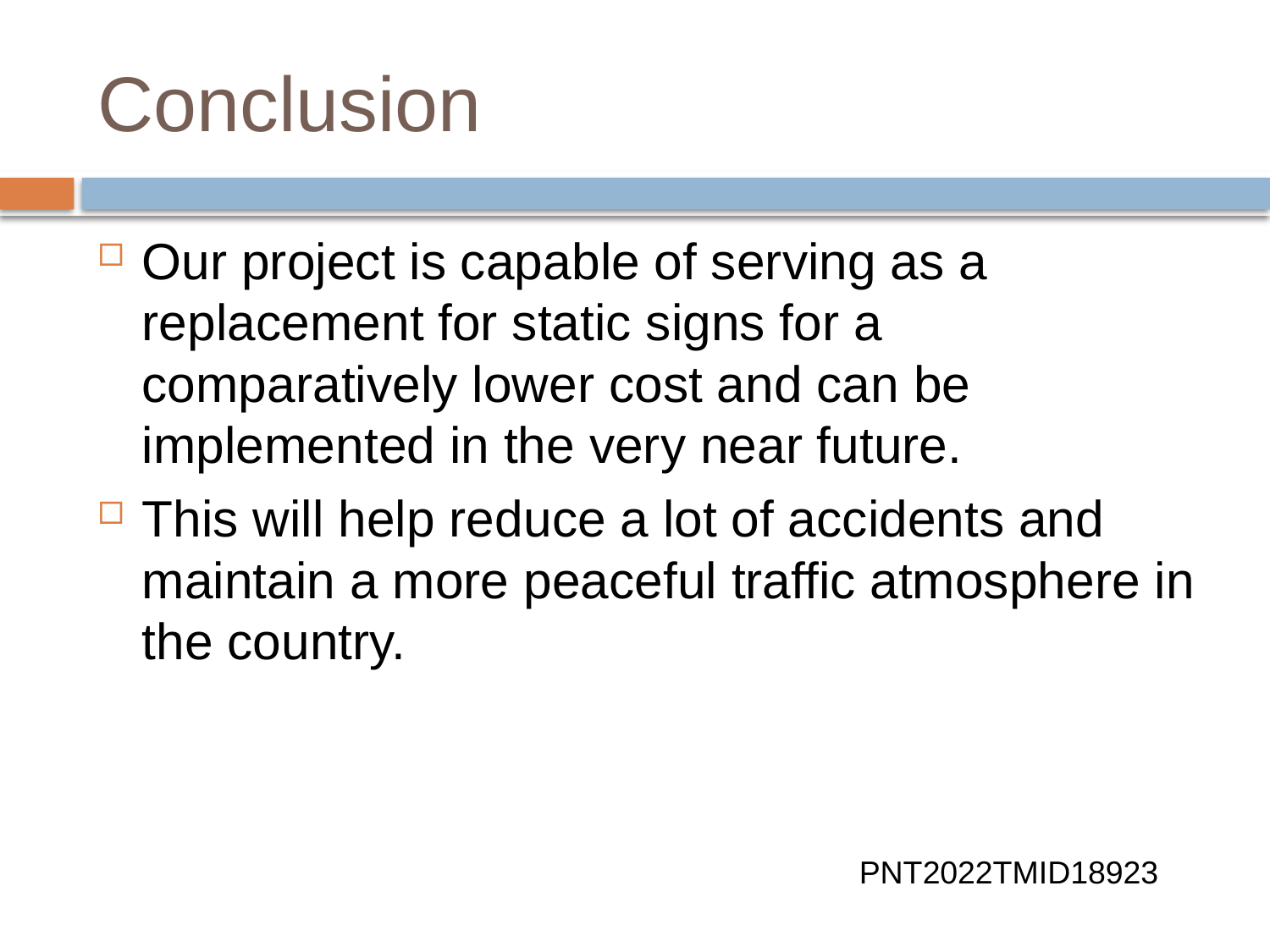

# Conclusion
Our project is capable of serving as a replacement for static signs for a comparatively lower cost and can be implemented in the very near future.
This will help reduce a lot of accidents and maintain a more peaceful traffic atmosphere in the country.
PNT2022TMID18923